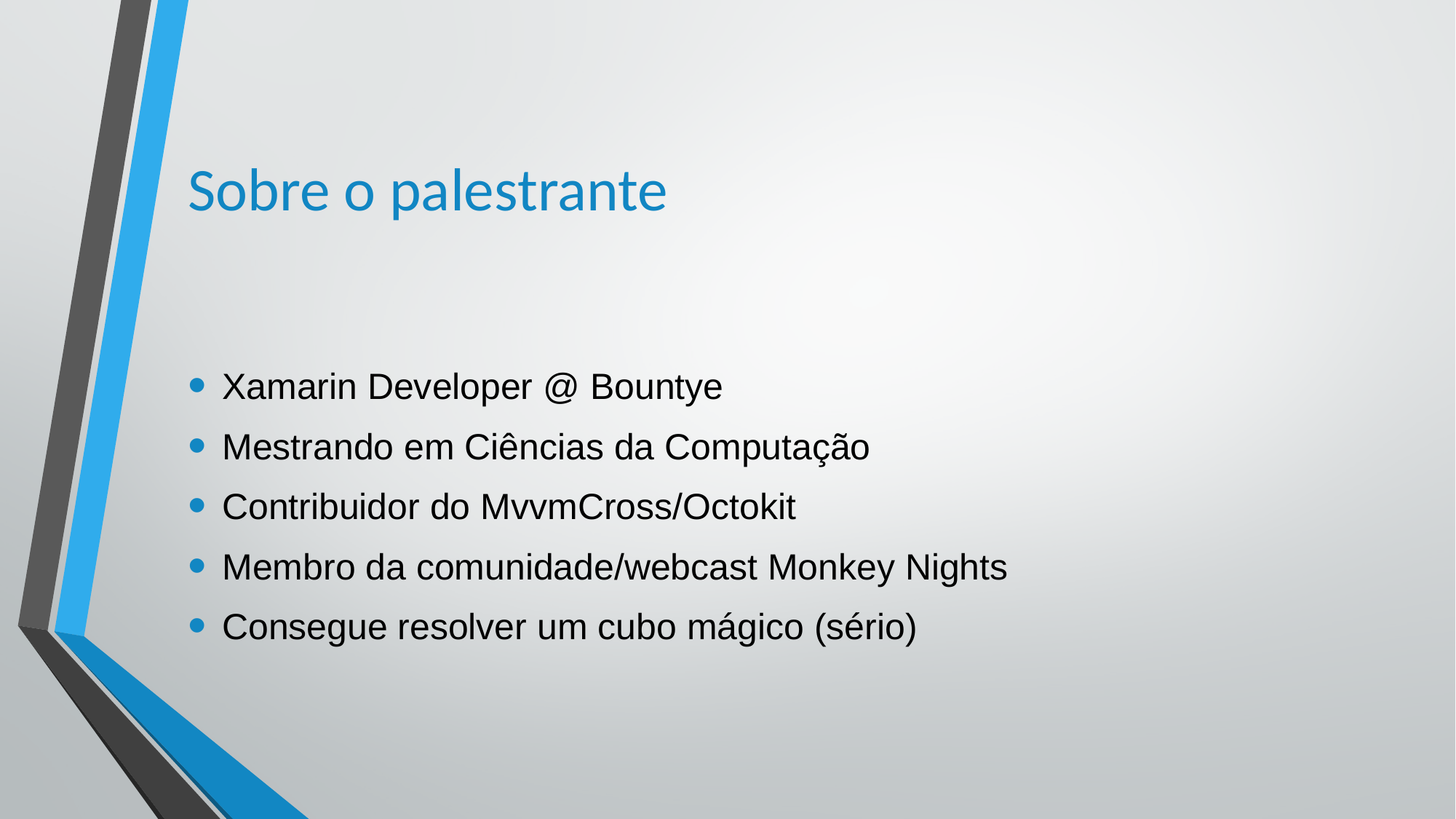

# Sobre o palestrante
Xamarin Developer @ Bountye
Mestrando em Ciências da Computação
Contribuidor do MvvmCross/Octokit
Membro da comunidade/webcast Monkey Nights
Consegue resolver um cubo mágico (sério)